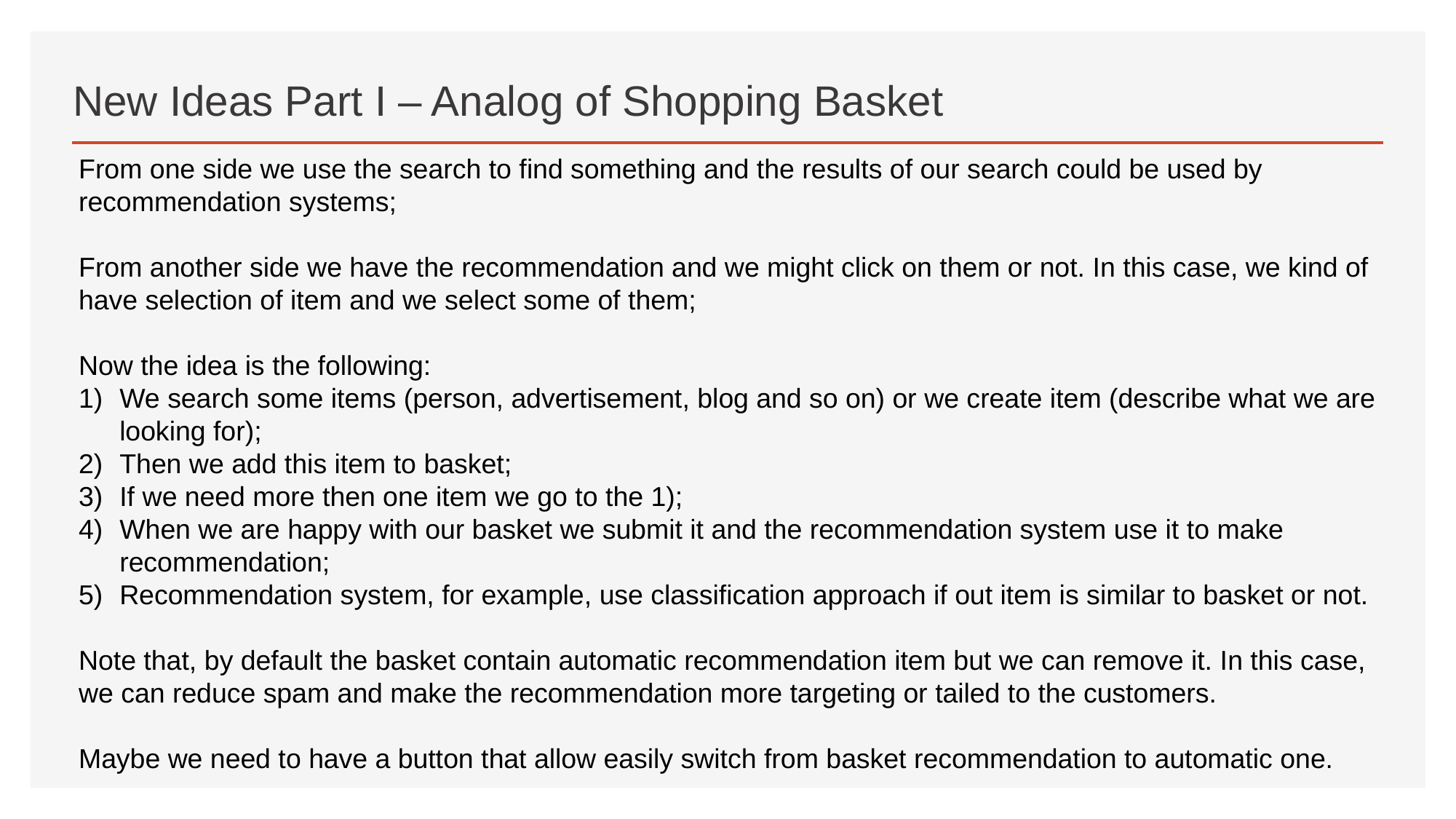

# New Ideas Part I – Analog of Shopping Basket
From one side we use the search to find something and the results of our search could be used by recommendation systems;

From another side we have the recommendation and we might click on them or not. In this case, we kind of have selection of item and we select some of them;

Now the idea is the following:
We search some items (person, advertisement, blog and so on) or we create item (describe what we are looking for);
Then we add this item to basket;
If we need more then one item we go to the 1);
When we are happy with our basket we submit it and the recommendation system use it to make recommendation;
Recommendation system, for example, use classification approach if out item is similar to basket or not.

Note that, by default the basket contain automatic recommendation item but we can remove it. In this case, we can reduce spam and make the recommendation more targeting or tailed to the customers.

Maybe we need to have a button that allow easily switch from basket recommendation to automatic one.